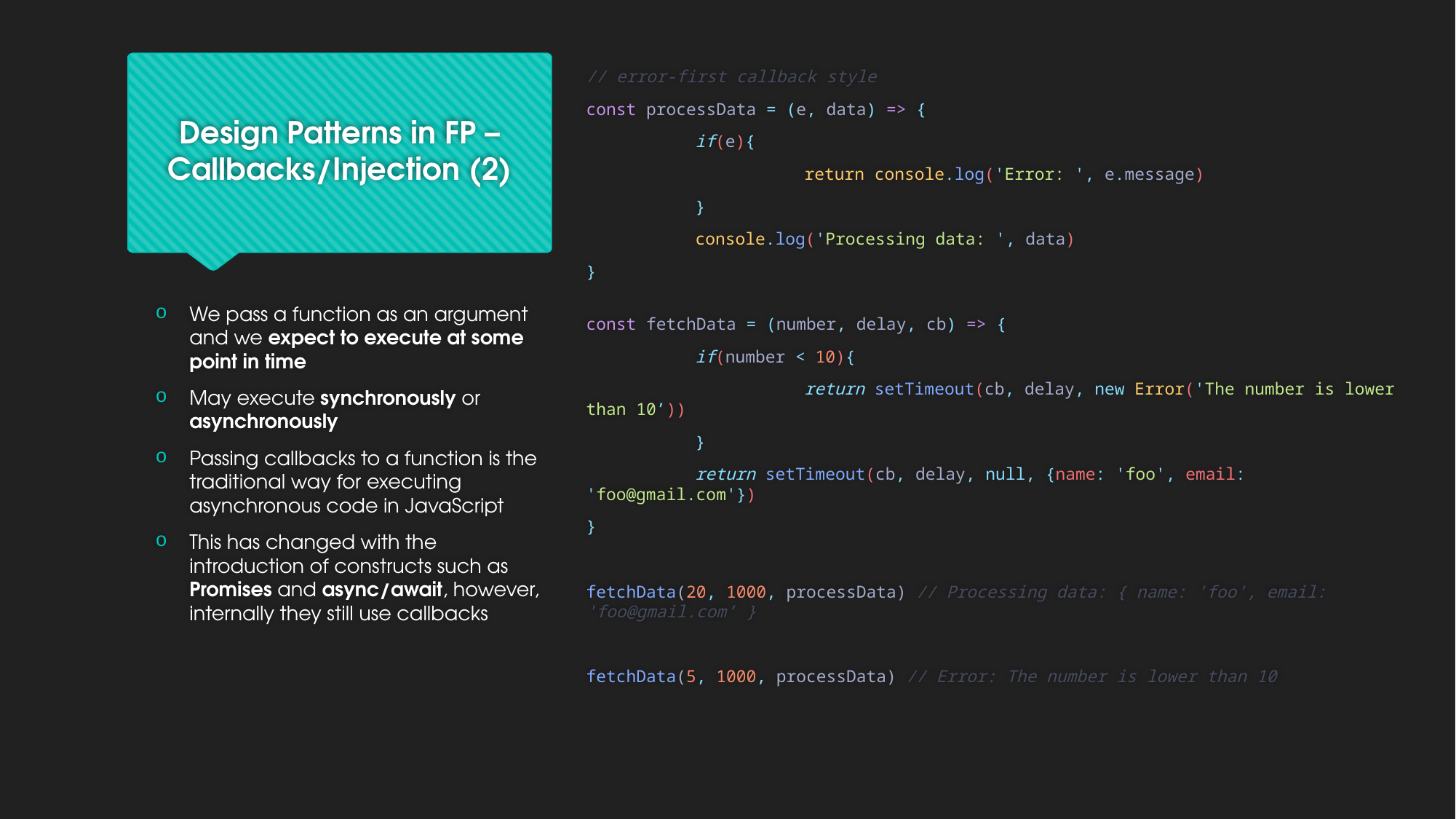

# Design Patterns in FP –Callbacks/Injection (2)
// error-first callback style
const processData = (e, data) => {
	if(e){
		return console.log('Error: ', e.message)
	}
	console.log('Processing data: ', data)
}
const fetchData = (number, delay, cb) => {
	if(number < 10){
		return setTimeout(cb, delay, new Error('The number is lower than 10’))
	}
	return setTimeout(cb, delay, null, {name: 'foo', email: 'foo@gmail.com'})
}

fetchData(20, 1000, processData) // Processing data: { name: 'foo', email: 'foo@gmail.com’ }

fetchData(5, 1000, processData) // Error: The number is lower than 10

We pass a function as an argument and we expect to execute at some point in time
May execute synchronously or asynchronously
Passing callbacks to a function is the traditional way for executing asynchronous code in JavaScript
This has changed with the introduction of constructs such as Promises and async/await, however, internally they still use callbacks